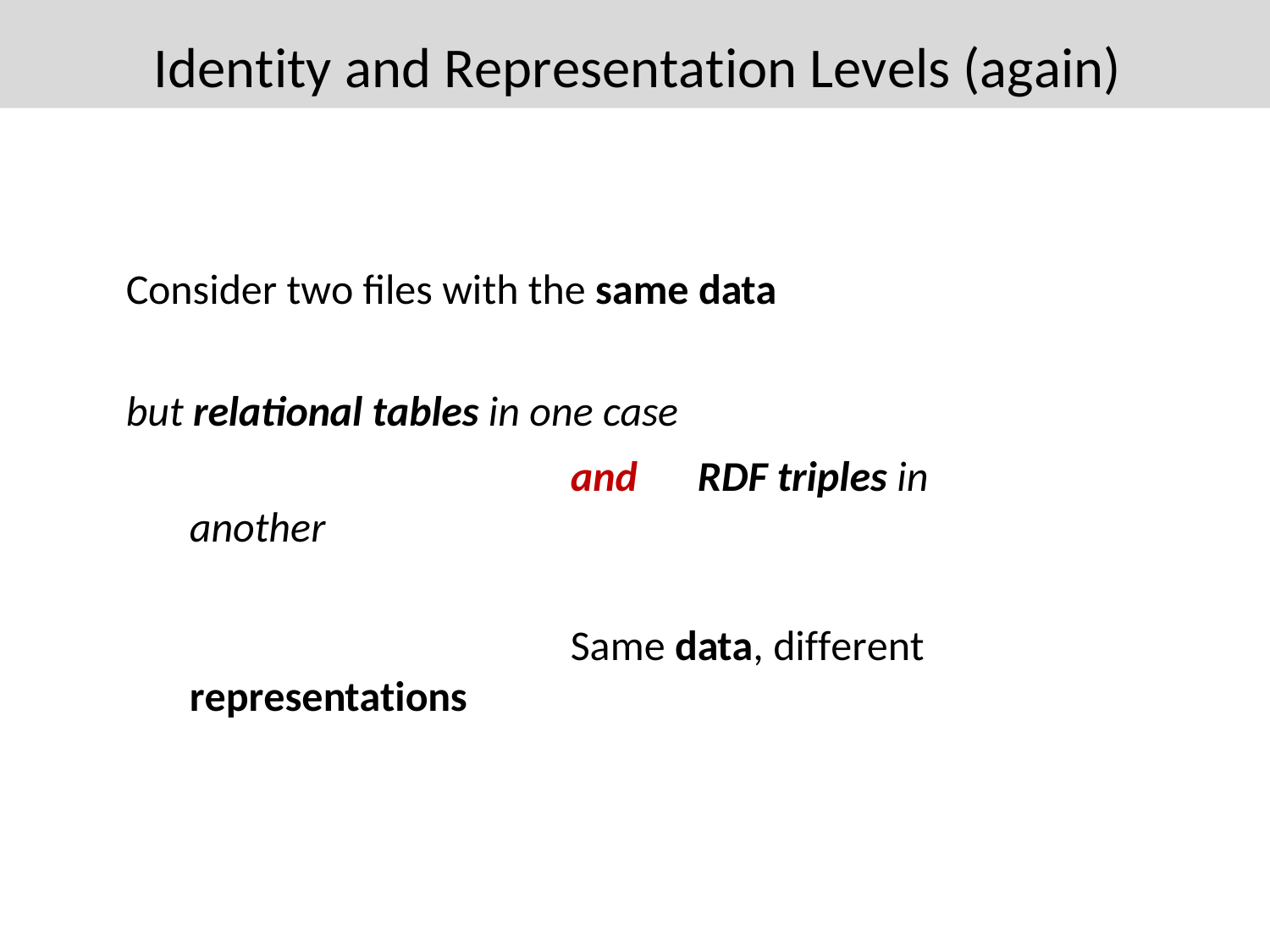

# Identity and Representation Levels (again)
Consider two files with the same data

but relational tables in one case
and	RDF triples in another

Same data, different representations